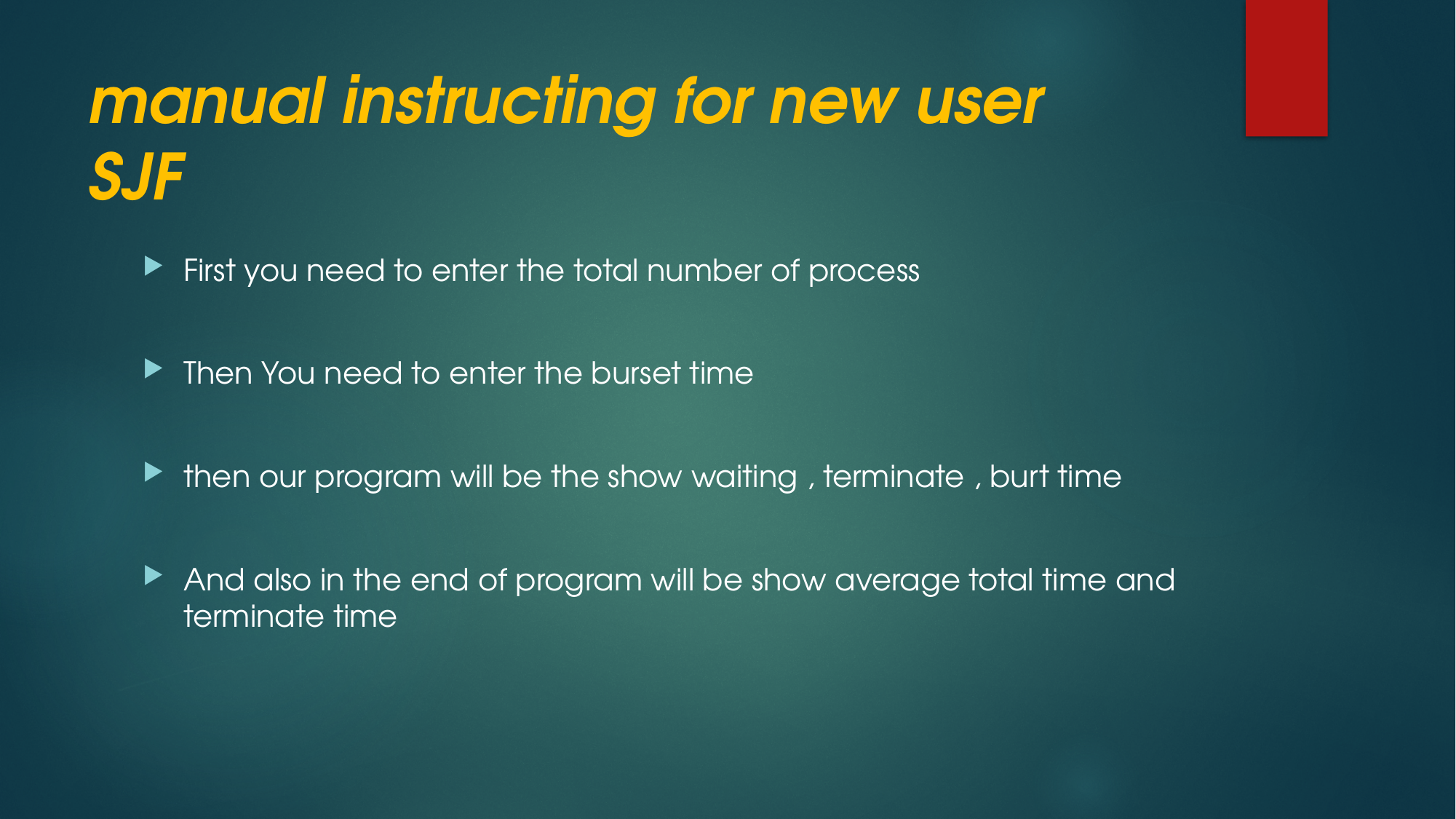

# manual instructing for new user SJF
First you need to enter the total number of process

Then You need to enter the burset time

then our program will be the show waiting , terminate , burt time

And also in the end of program will be show average total time and terminate time